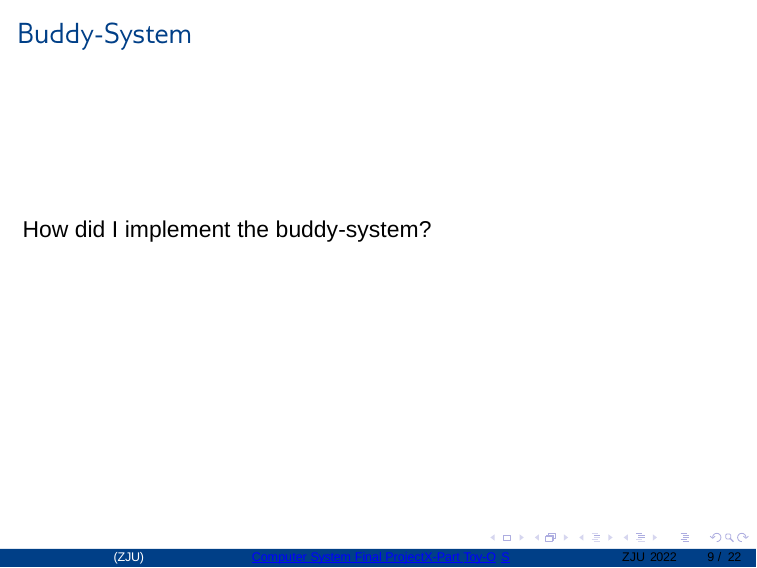

Buddy-System
How did I implement the buddy-system?
(ZJU)
Computer System Final ProjectX-Part Toy-O
ZJU 2022
9 / 22
S